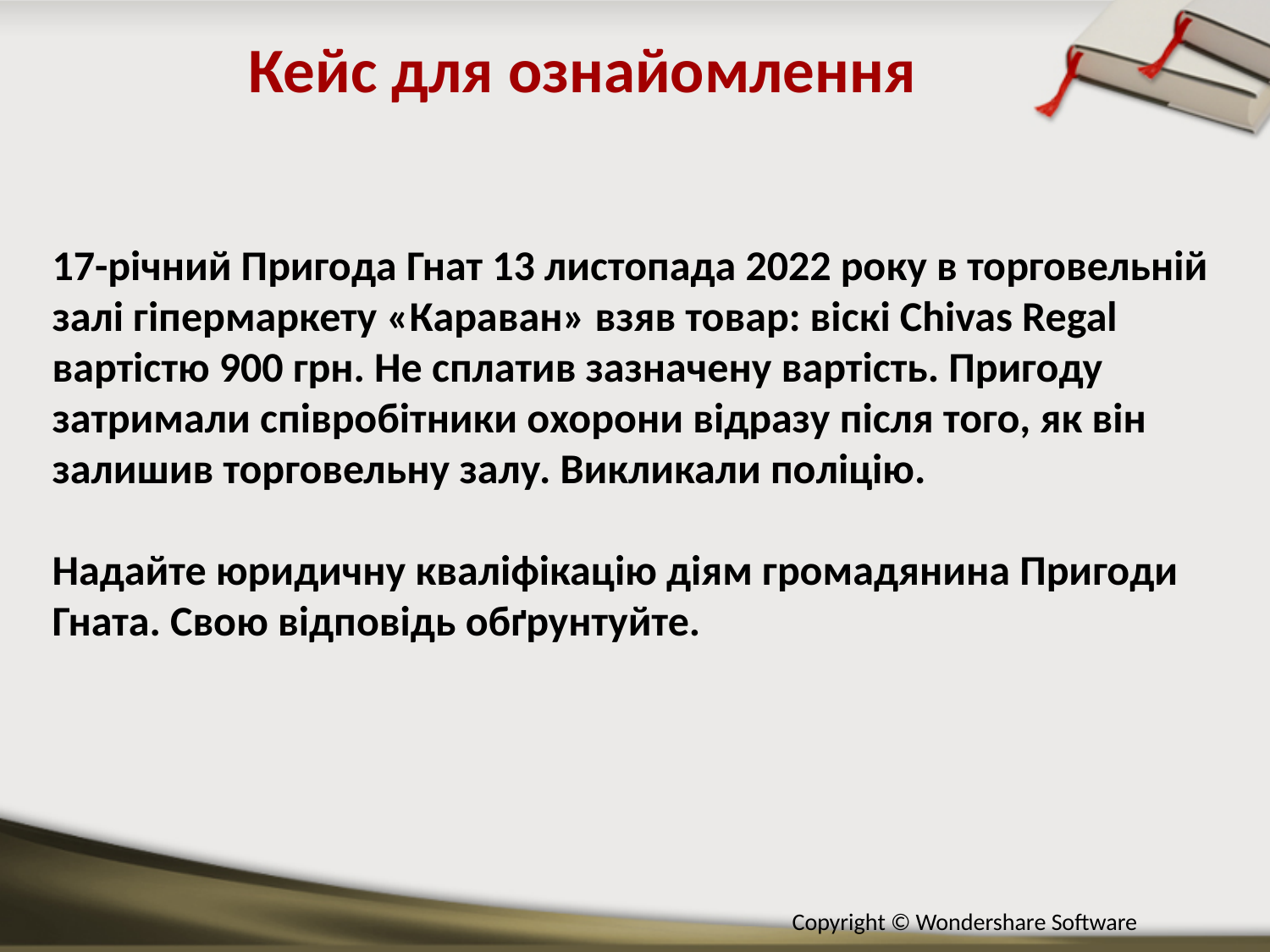

Кейс для ознайомлення
# 17-річний Пригода Гнат 13 листопада 2022 року в торговельній залі гіпермаркету «Караван» взяв товар: віскі Chivas Regal вартістю 900 грн. Не сплатив зазначену вартість. Пригоду затримали співробітники охорони відразу після того, як він залишив торговельну залу. Викликали поліцію. Надайте юридичну кваліфікацію діям громадянина Пригоди Гната. Свою відповідь обґрунтуйте.